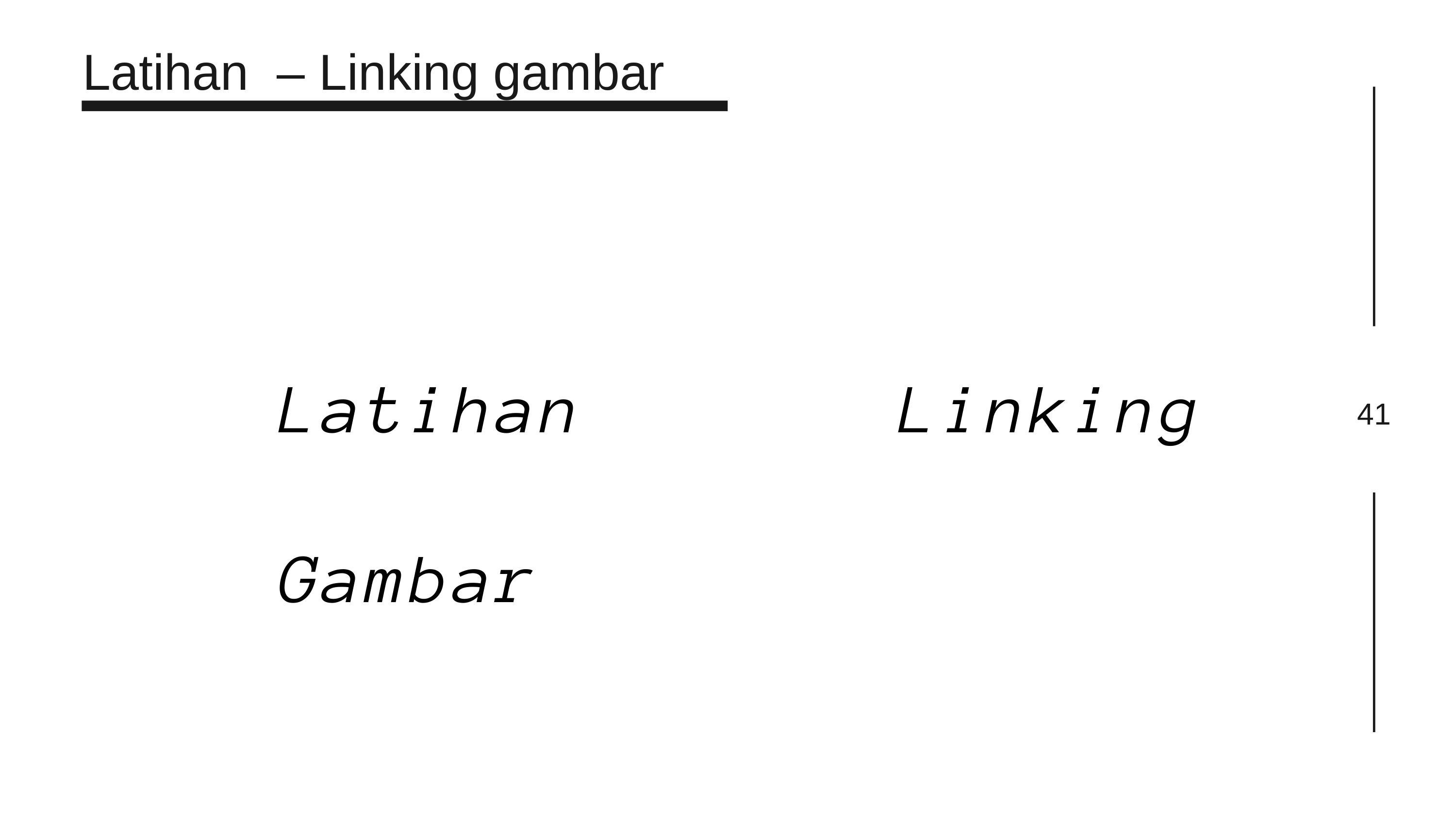

Latihan  – Linking gambar

41

Latihan Linking Gambar